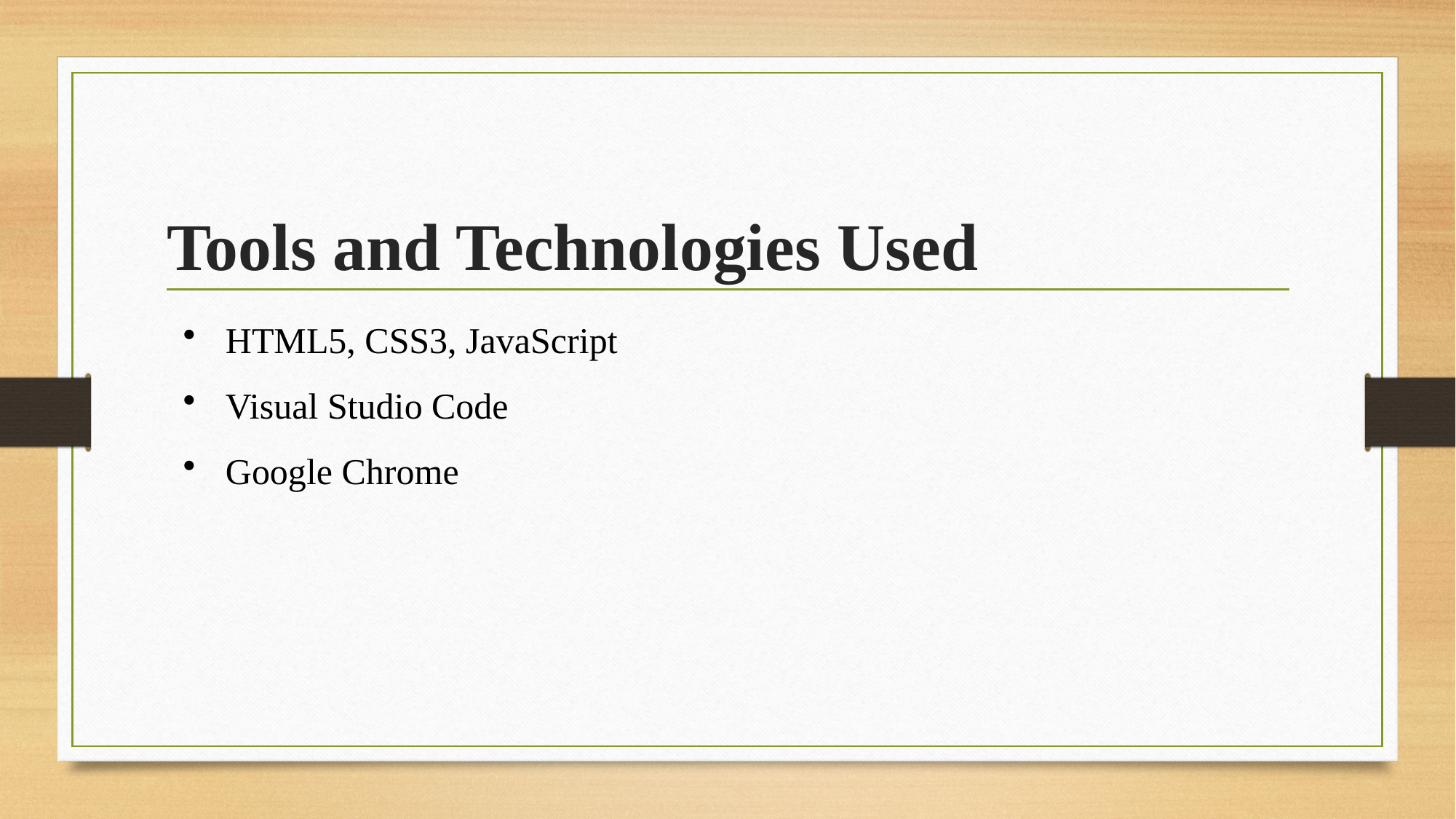

# Tools and Technologies Used
HTML5, CSS3, JavaScript
Visual Studio Code
Google Chrome